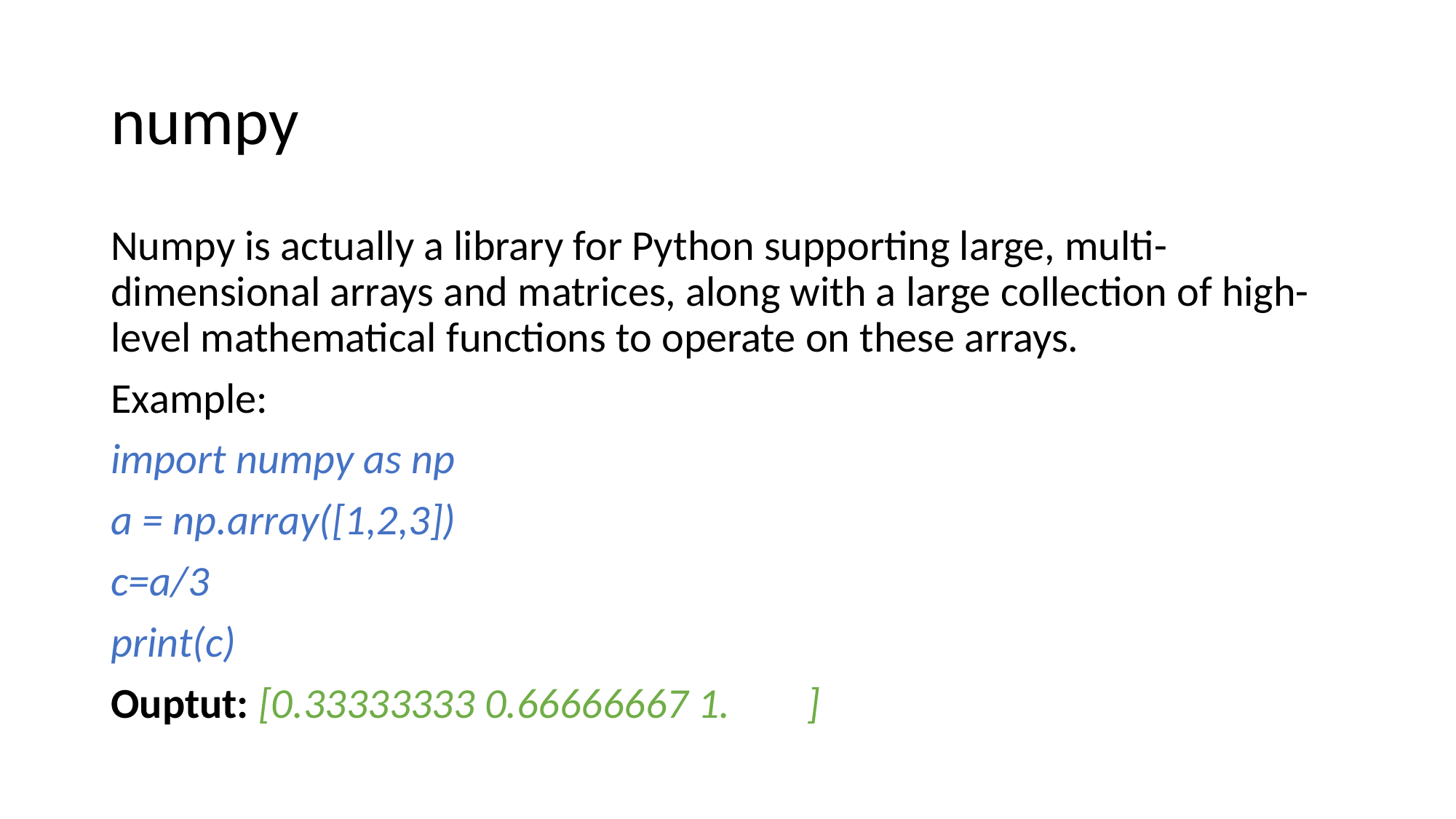

# numpy
Numpy is actually a library for Python supporting large, multi-dimensional arrays and matrices, along with a large collection of high-level mathematical functions to operate on these arrays.
Example:
import numpy as np
a = np.array([1,2,3])
c=a/3
print(c)
Ouptut: [0.33333333 0.66666667 1.        ]